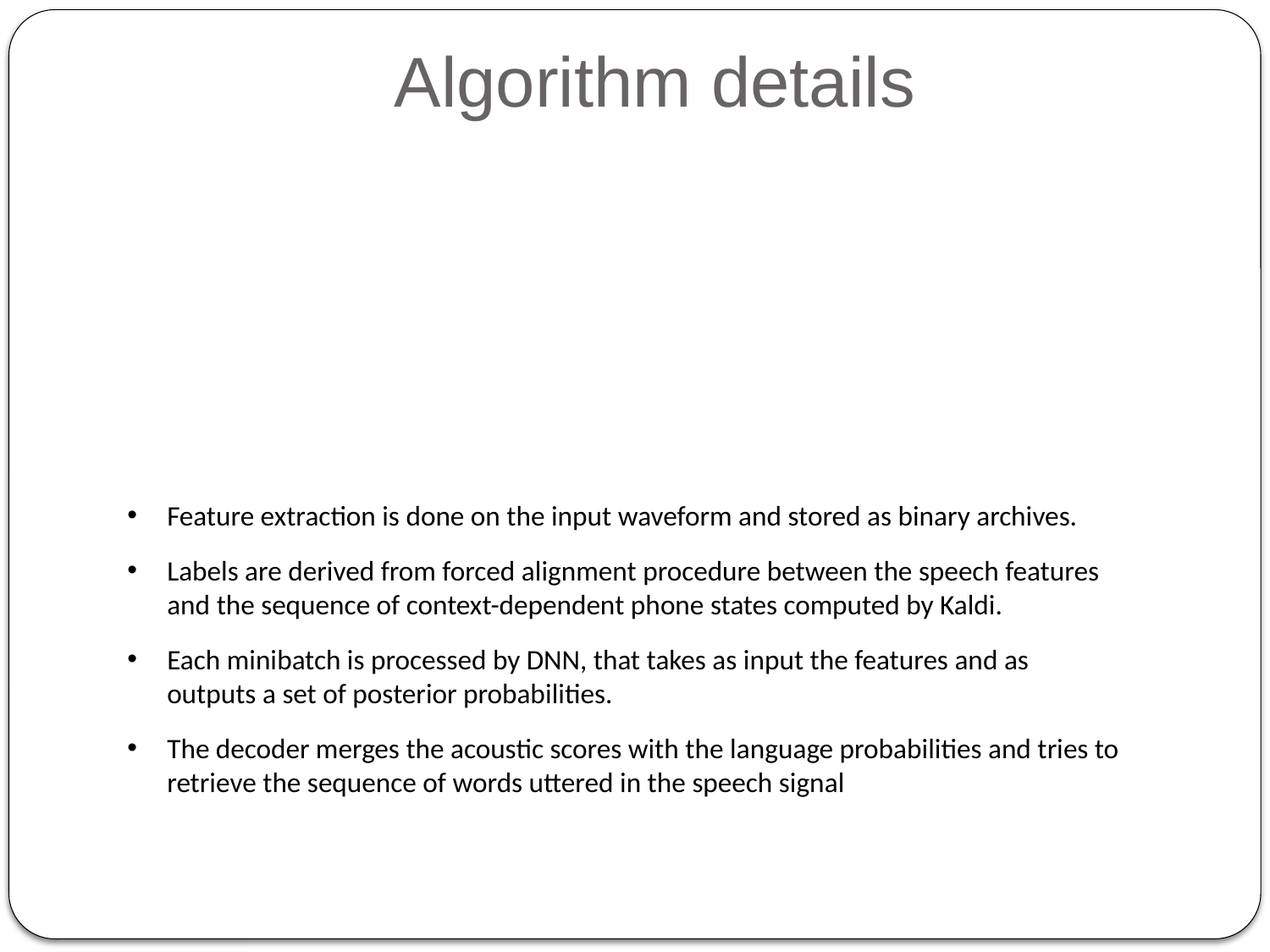

# Algorithm details
Feature extraction is done on the input waveform and stored as binary archives.
Labels are derived from forced alignment procedure between the speech features and the sequence of context-dependent phone states computed by Kaldi.
Each minibatch is processed by DNN, that takes as input the features and as outputs a set of posterior probabilities.
The decoder merges the acoustic scores with the language probabilities and tries to retrieve the sequence of words uttered in the speech signal